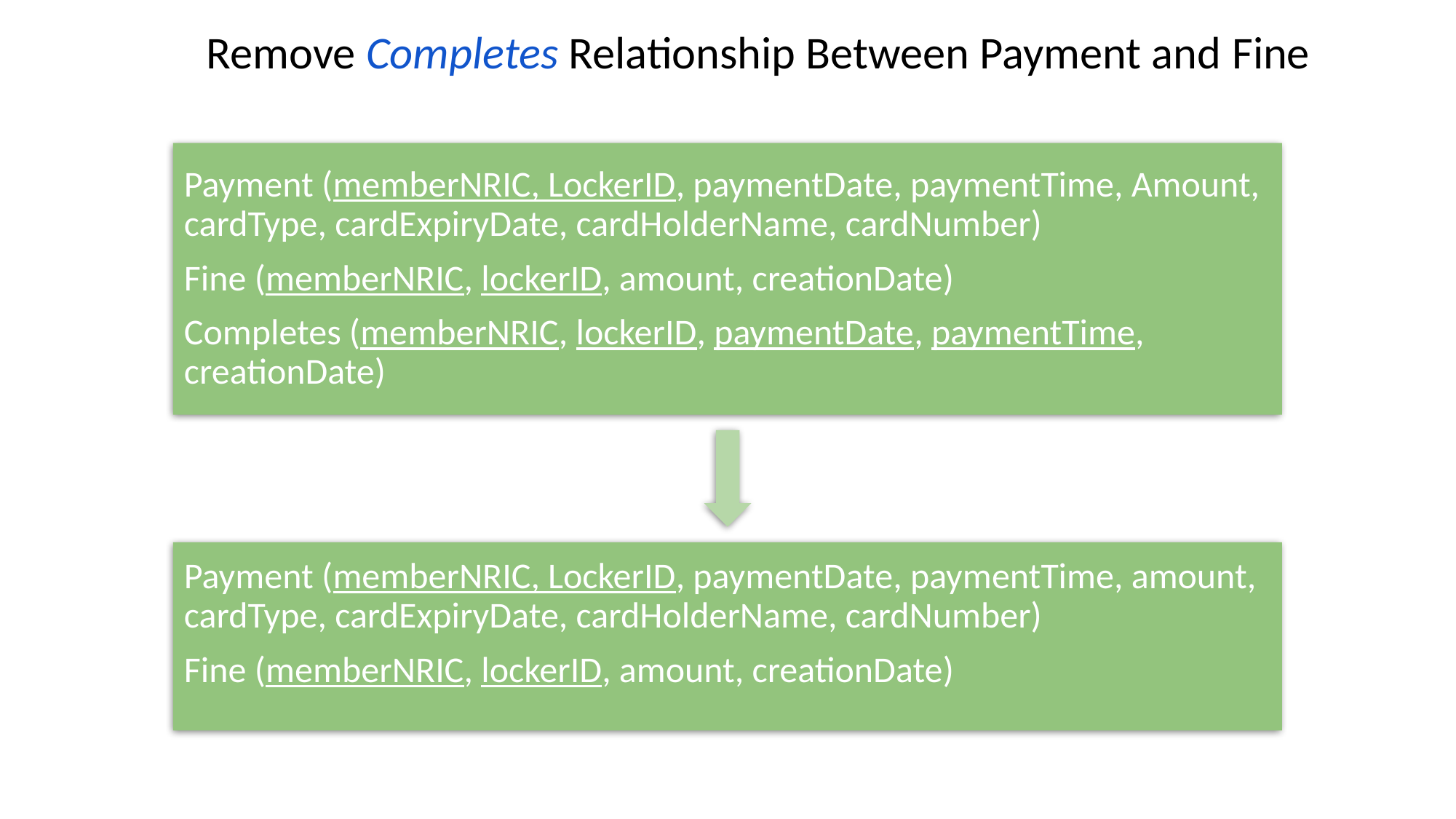

Remove Completes Relationship Between Payment and Fine
Payment (memberNRIC, LockerID, paymentDate, paymentTime, Amount, cardType, cardExpiryDate, cardHolderName, cardNumber)
Fine (memberNRIC, lockerID, amount, creationDate)
Completes (memberNRIC, lockerID, paymentDate, paymentTime, creationDate)

Payment (memberNRIC, LockerID, paymentDate, paymentTime, amount, cardType, cardExpiryDate, cardHolderName, cardNumber)
Fine (memberNRIC, lockerID, amount, creationDate)